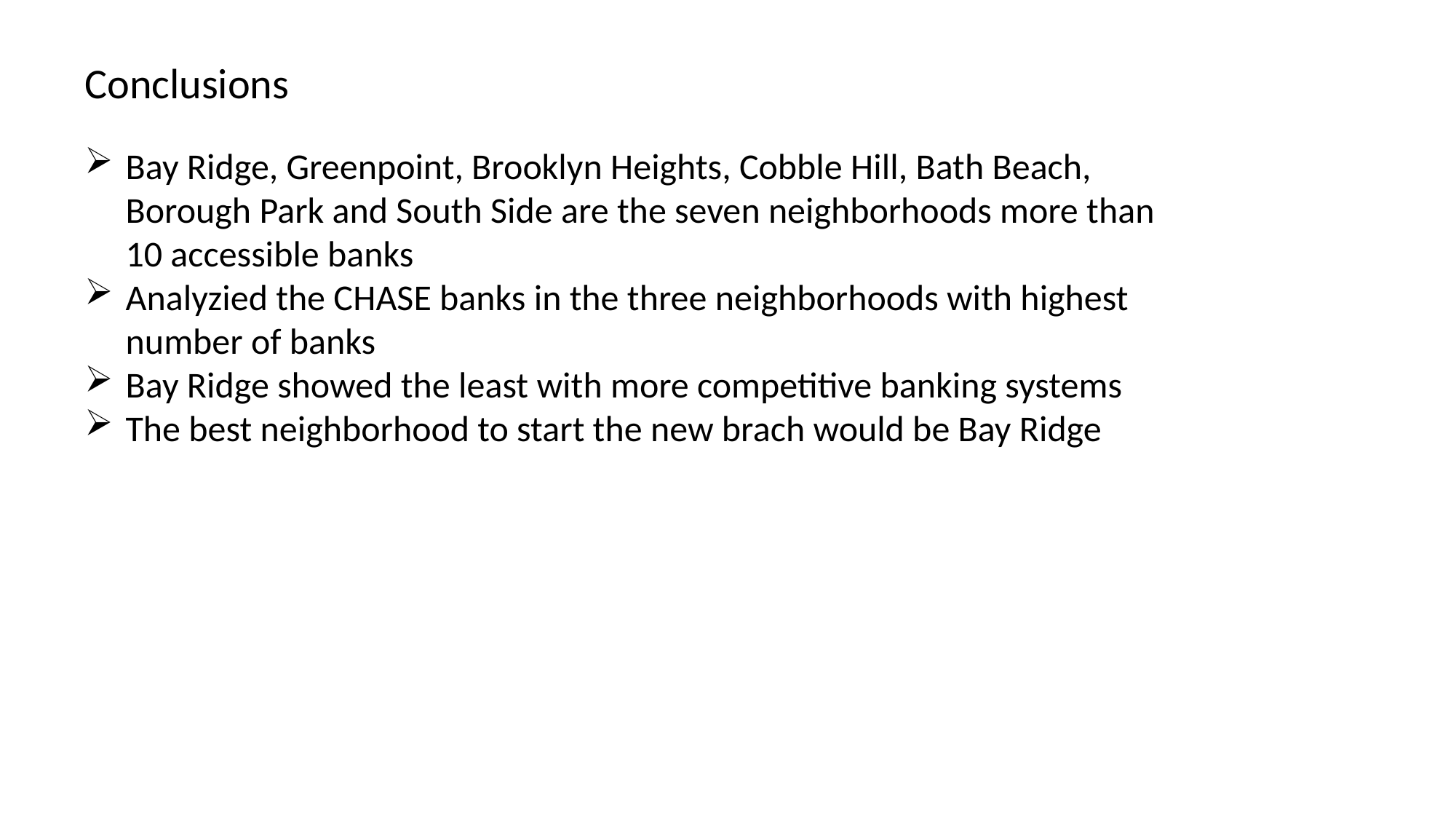

Conclusions

Bay Ridge, Greenpoint, Brooklyn Heights, Cobble Hill, Bath Beach, Borough Park and South Side are the seven neighborhoods more than 10 accessible banks
Analyzied the CHASE banks in the three neighborhoods with highest number of banks
Bay Ridge showed the least with more competitive banking systems
The best neighborhood to start the new brach would be Bay Ridge